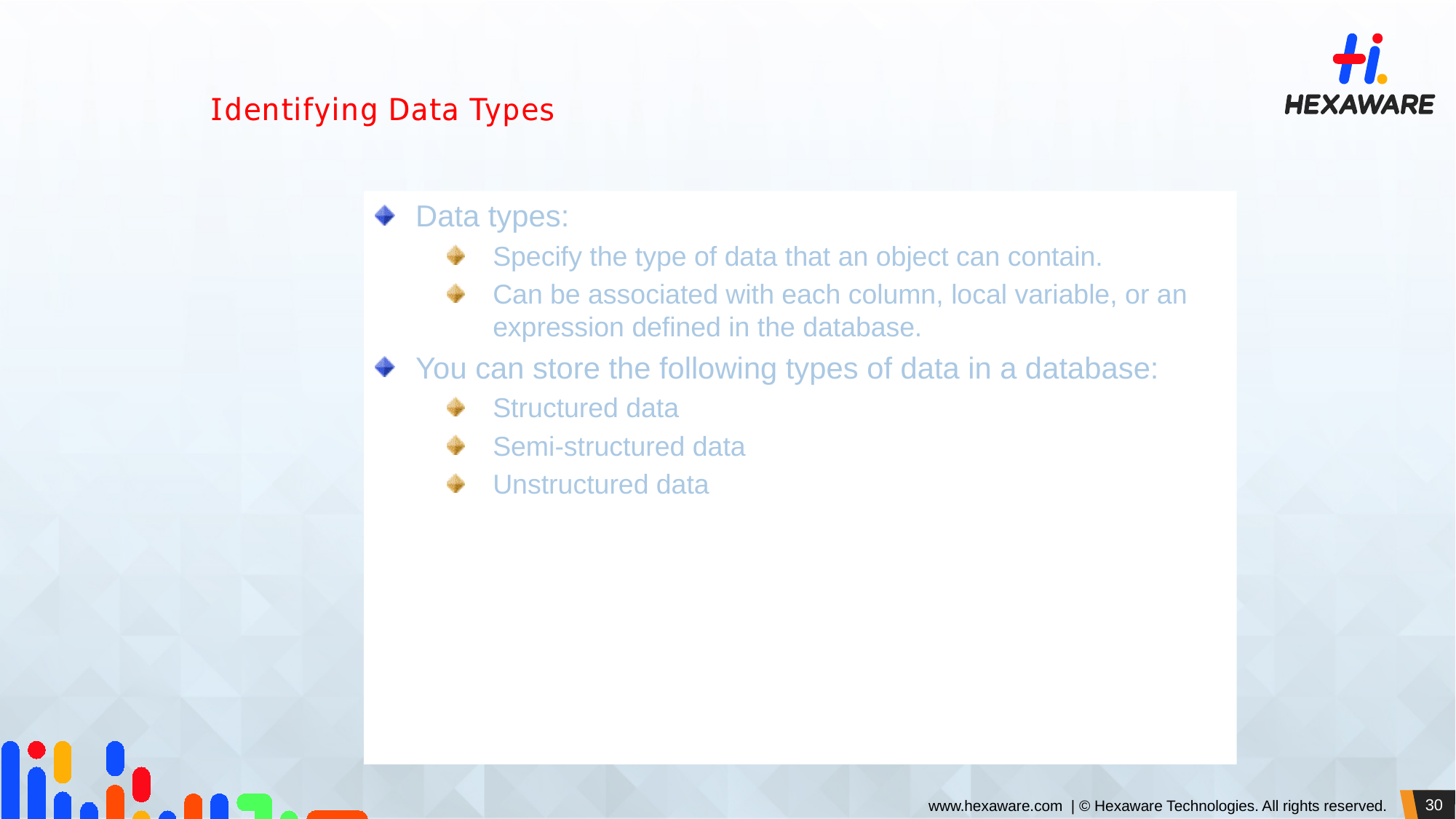

Identifying Data Types
Data types:
Specify the type of data that an object can contain.
Can be associated with each column, local variable, or an expression defined in the database.
You can store the following types of data in a database:
Structured data
Semi-structured data
Unstructured data